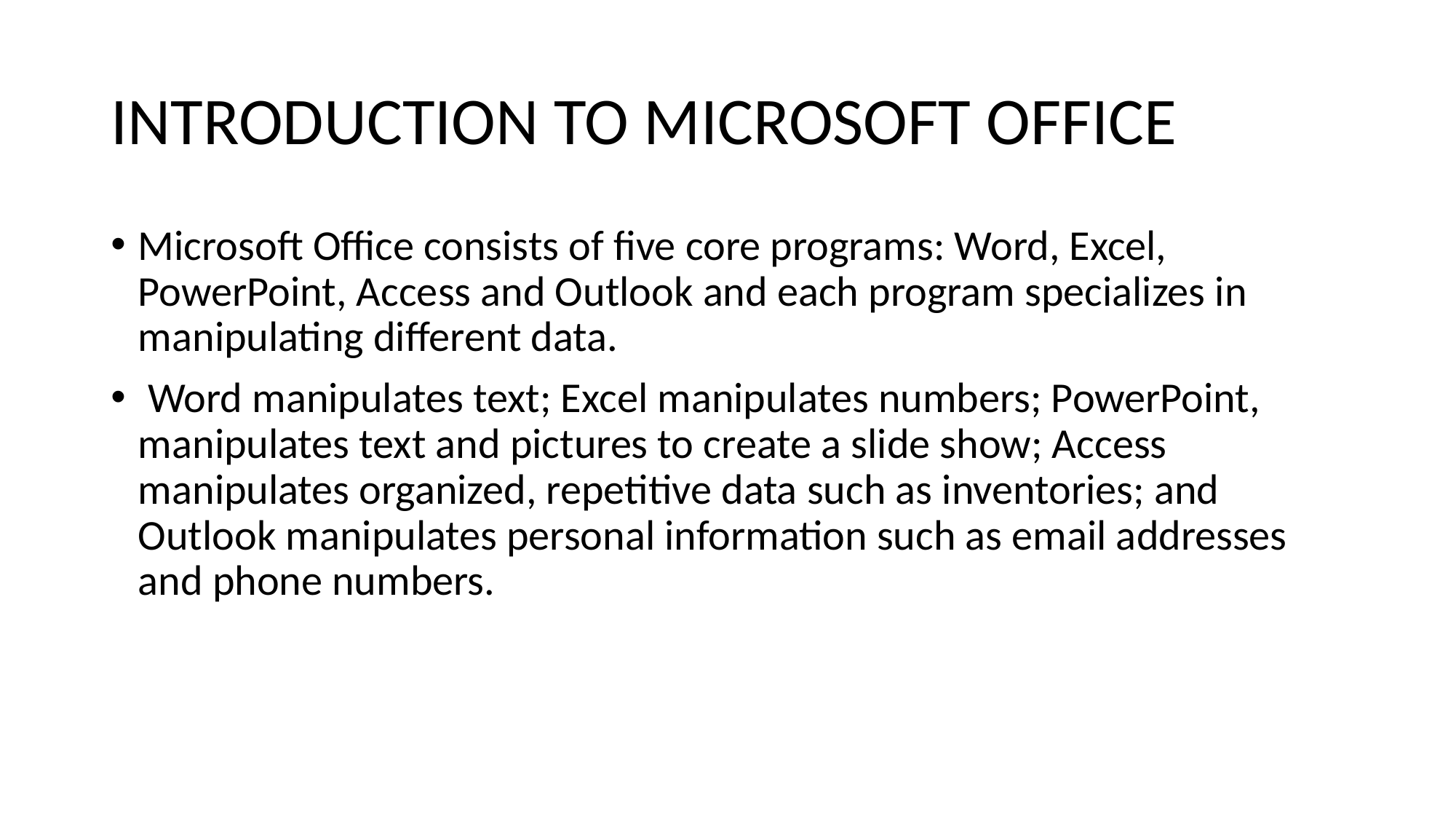

# INTRODUCTION TO MICROSOFT OFFICE
Microsoft Office consists of five core programs: Word, Excel, PowerPoint, Access and Outlook and each program specializes in manipulating different data.
 Word manipulates text; Excel manipulates numbers; PowerPoint, manipulates text and pictures to create a slide show; Access manipulates organized, repetitive data such as inventories; and Outlook manipulates personal information such as email addresses and phone numbers.